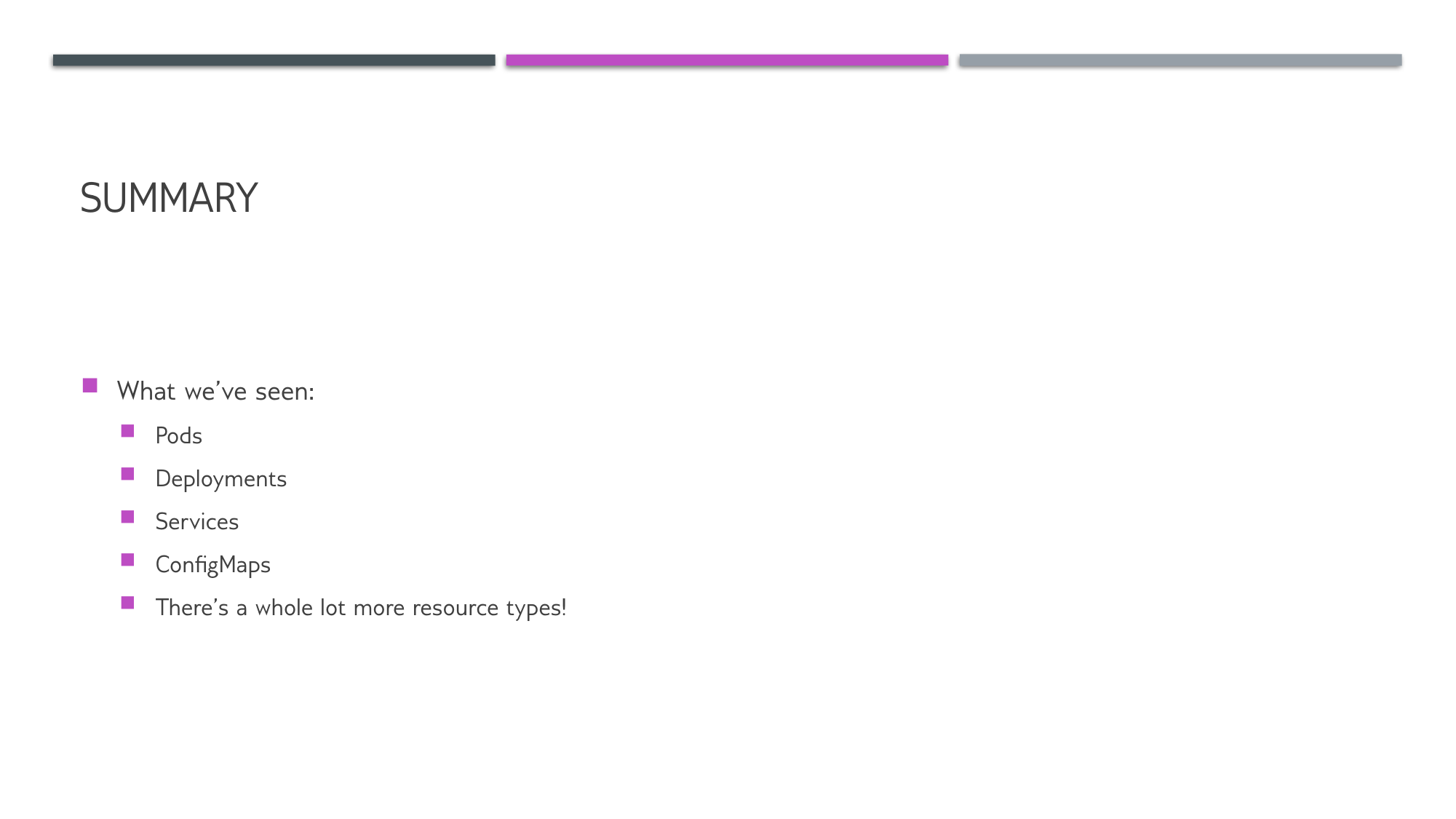

# Summary
What we’ve seen:
Pods
Deployments
Services
ConfigMaps
There’s a whole lot more resource types!